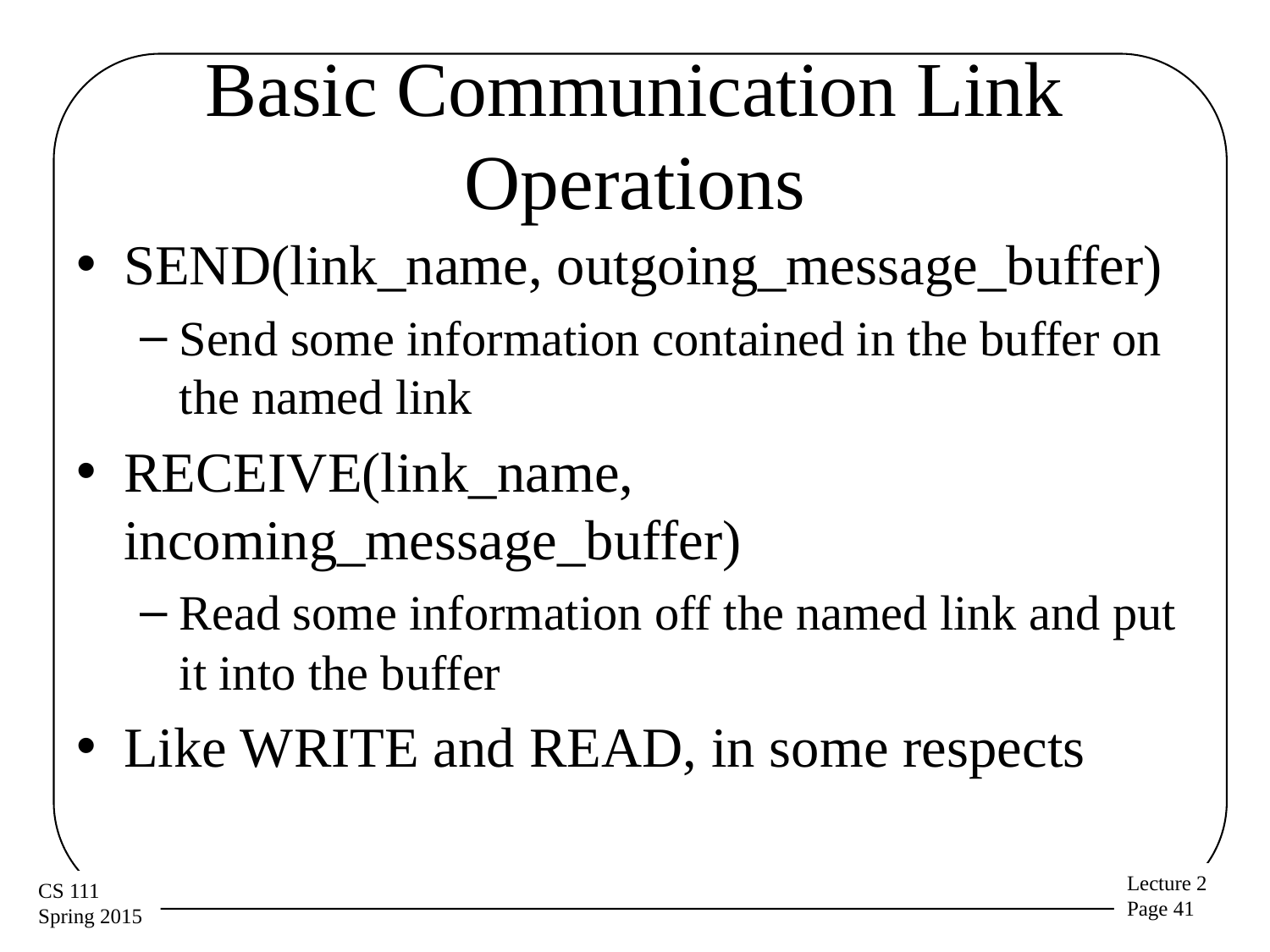

# Basic Communication Link Operations
SEND(link_name, outgoing_message_buffer)
Send some information contained in the buffer on the named link
RECEIVE(link_name, incoming_message_buffer)
Read some information off the named link and put it into the buffer
Like WRITE and READ, in some respects